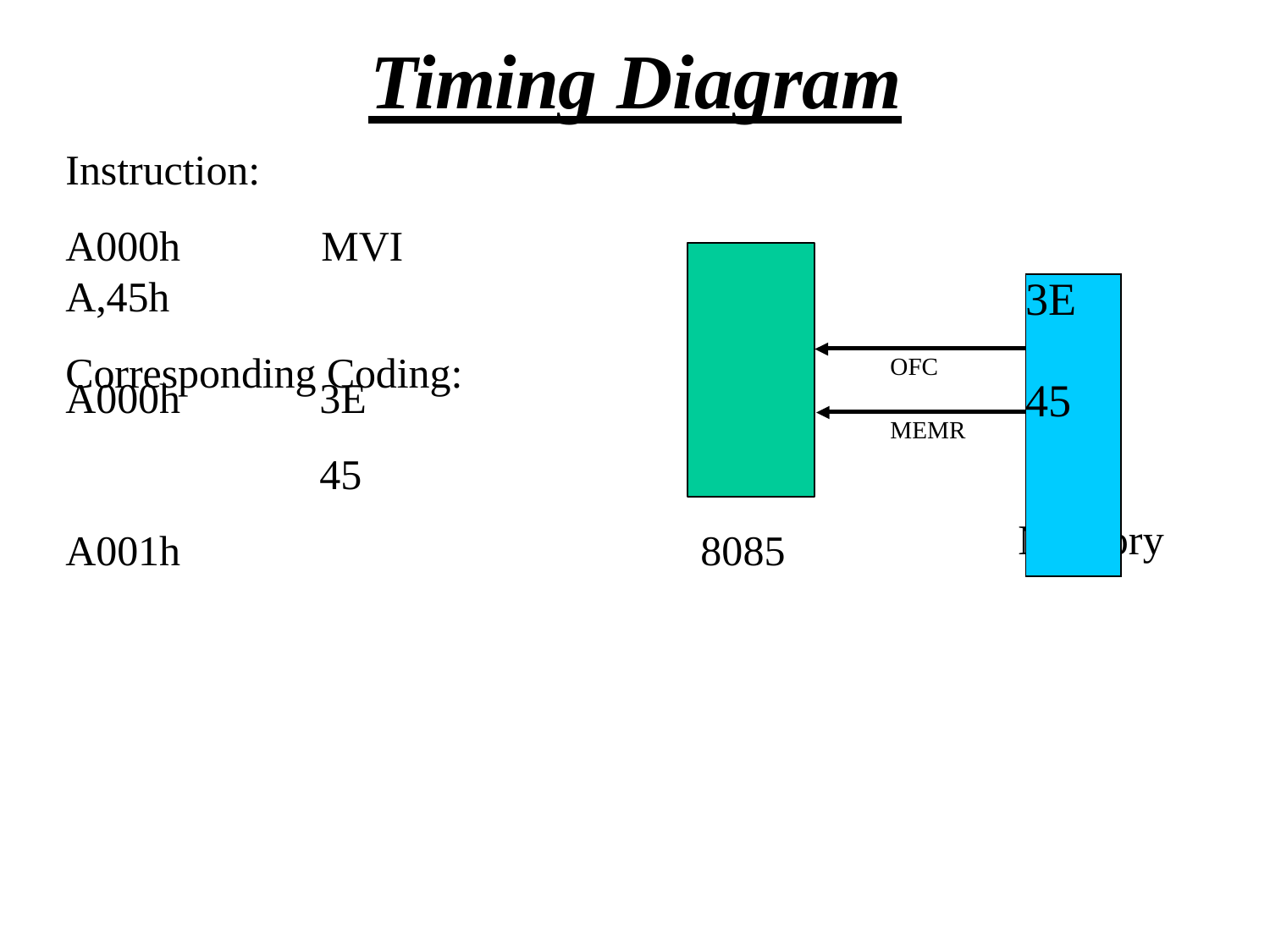

# Timing Diagram
Instruction:
A000h	MVI A,45h
Corresponding Coding:

|  | 3E 45 |
| --- | --- |
| OFC |  |
| MEMR |  |

A000h  A001h
3E
45

Memory
8085